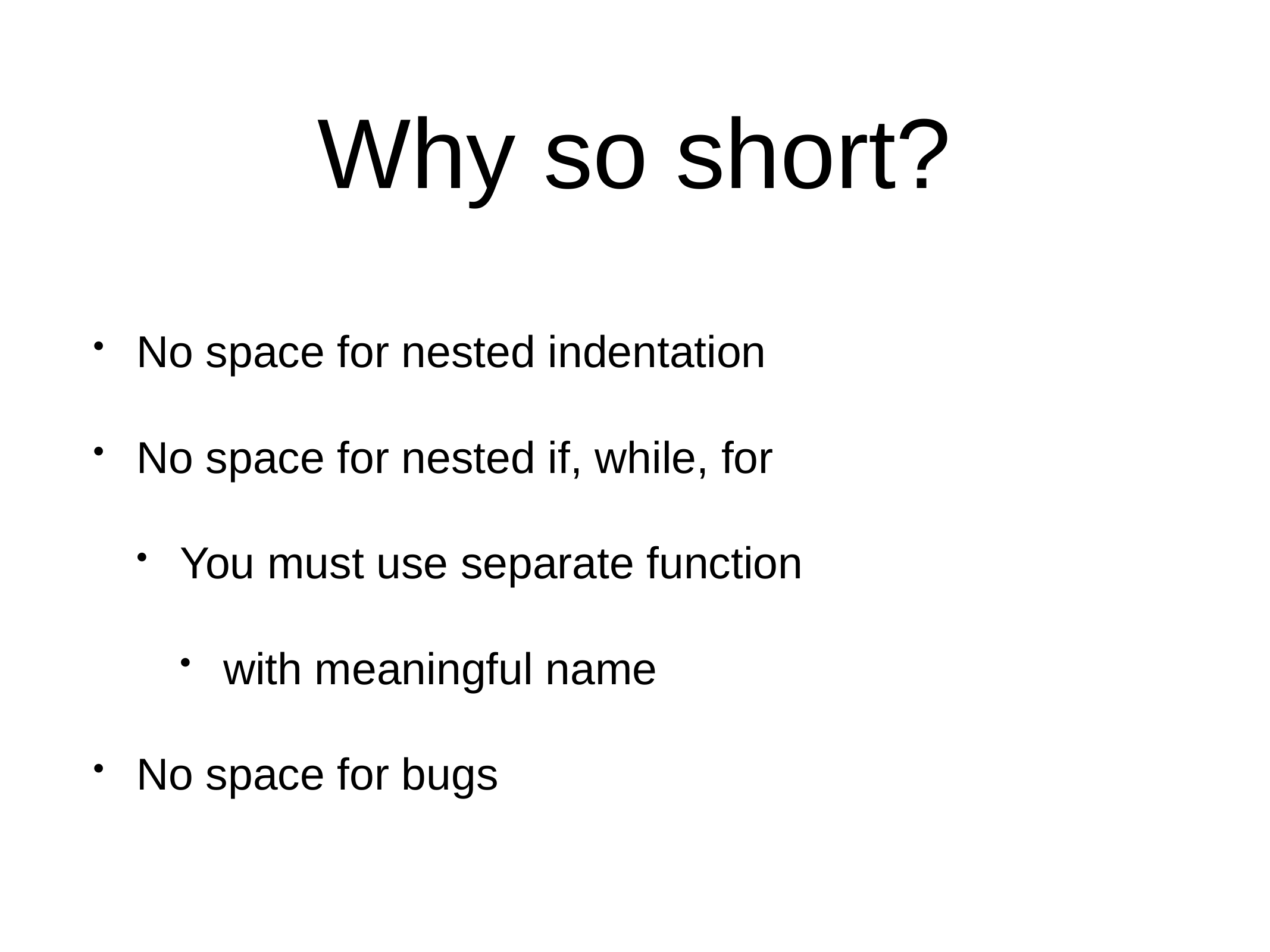

# Why so short?
No space for nested indentation
No space for nested if, while, for
You must use separate function
with meaningful name
No space for bugs